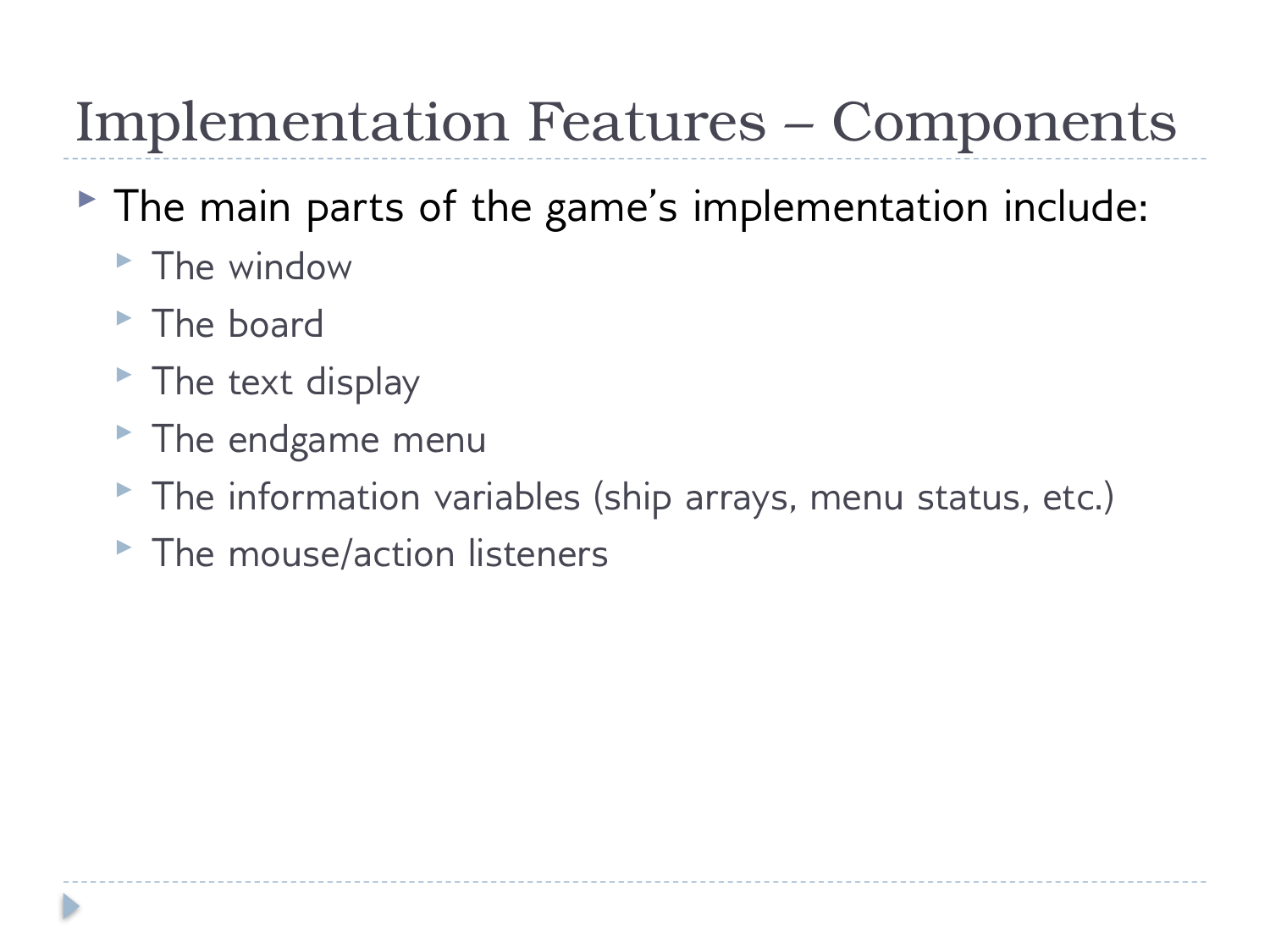

# Implementation Features – Components
The main parts of the game’s implementation include:
The window
The board
The text display
The endgame menu
The information variables (ship arrays, menu status, etc.)
The mouse/action listeners